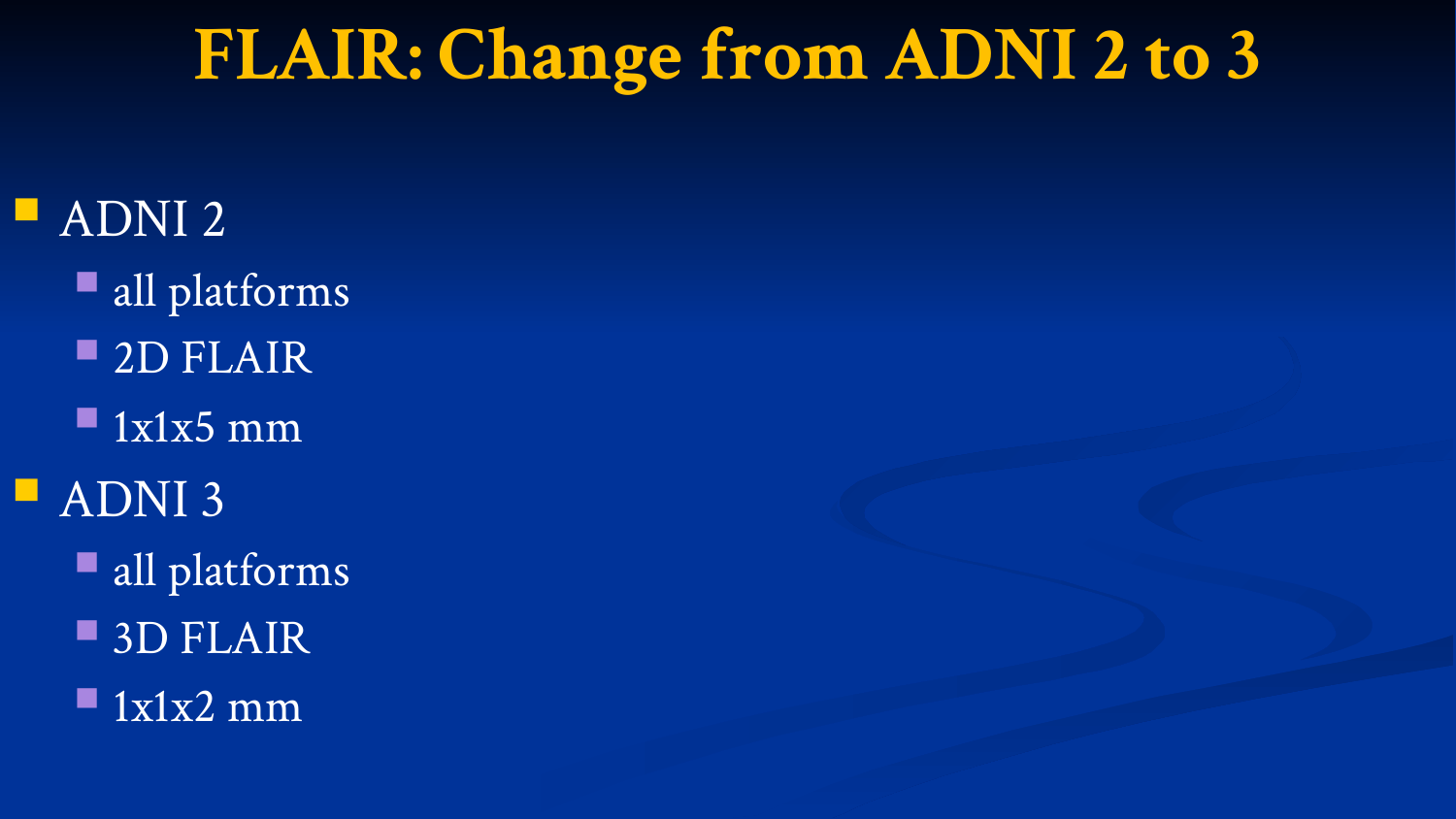

# FLAIR: Change from ADNI 2 to 3
ADNI 2
all platforms
2D FLAIR
1x1x5 mm
ADNI 3
all platforms
3D FLAIR
1x1x2 mm